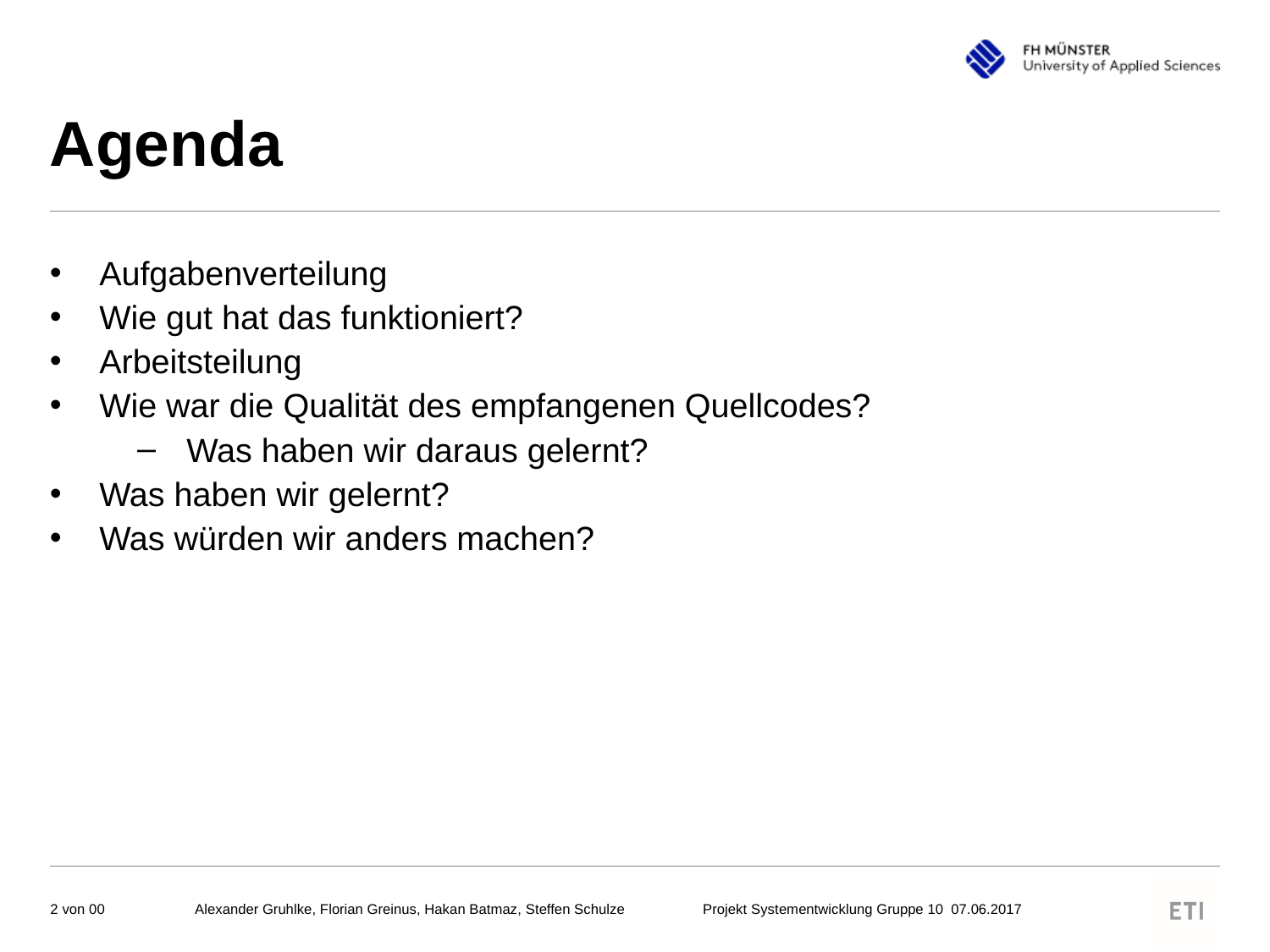

# Agenda
Aufgabenverteilung
Wie gut hat das funktioniert?
Arbeitsteilung
Wie war die Qualität des empfangenen Quellcodes?
Was haben wir daraus gelernt?
Was haben wir gelernt?
Was würden wir anders machen?

Alexander Gruhlke, Florian Greinus, Hakan Batmaz, Steffen Schulze	Projekt Systementwicklung Gruppe 10  07.06.2017